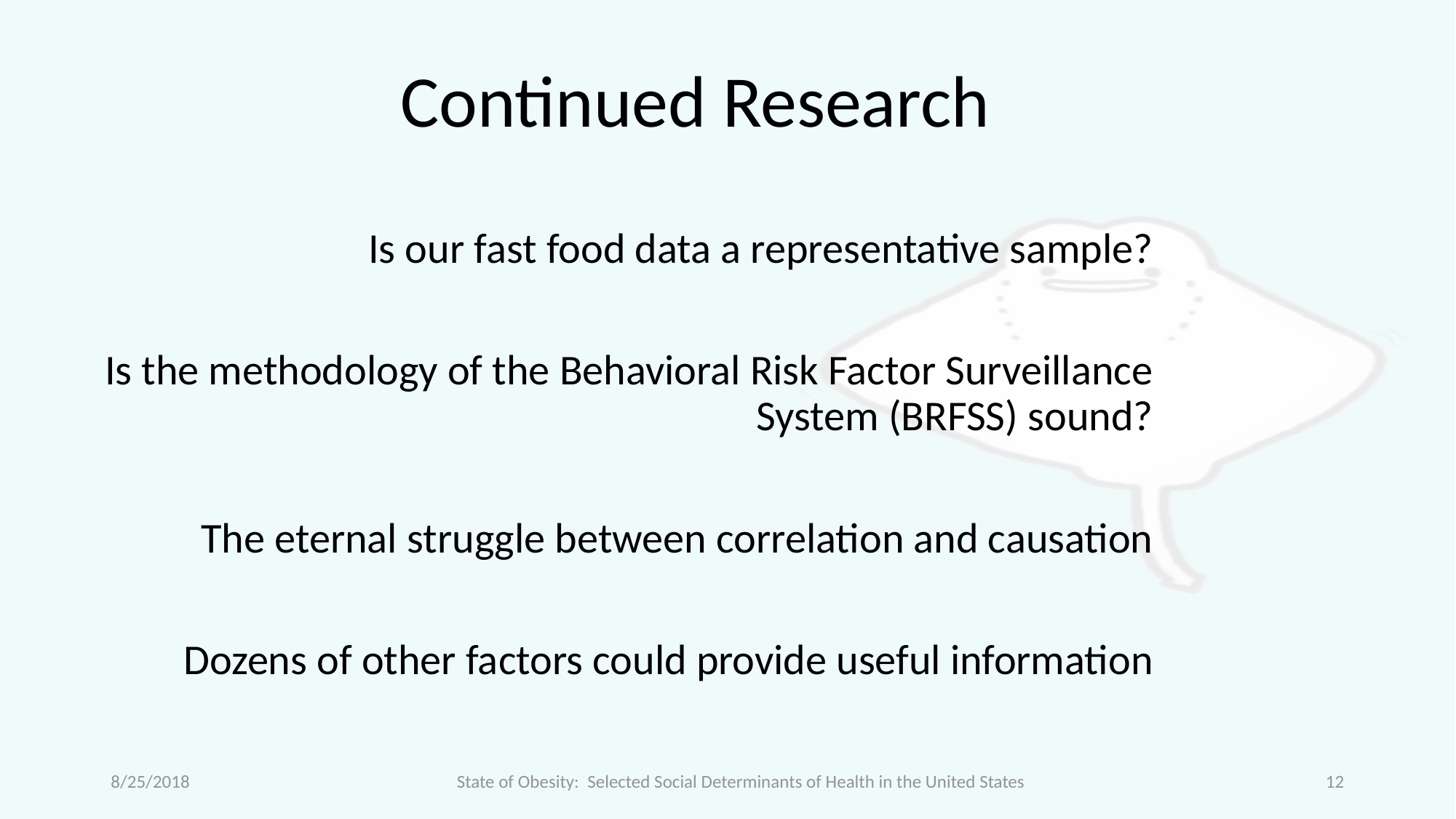

# Continued Research
Is our fast food data a representative sample?

Is the methodology of the Behavioral Risk Factor Surveillance System (BRFSS) sound?

The eternal struggle between correlation and causation

Dozens of other factors could provide useful information

8/25/2018
State of Obesity:  Selected Social Determinants of Health in the United States
12